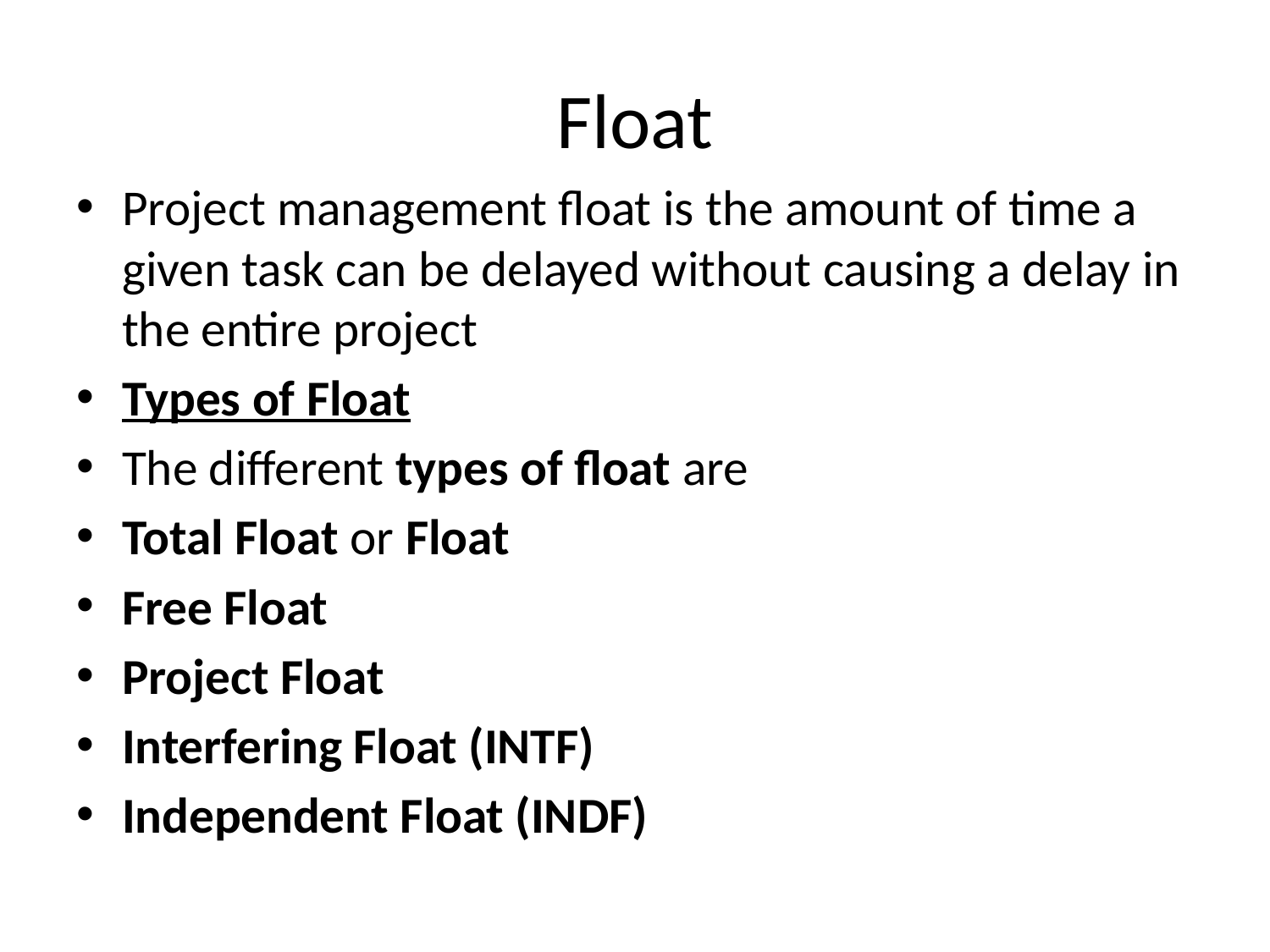

# Float
Project management float is the amount of time a given task can be delayed without causing a delay in the entire project
Types of Float
The different types of float are
Total Float or Float
Free Float
Project Float
Interfering Float (INTF)
Independent Float (INDF)